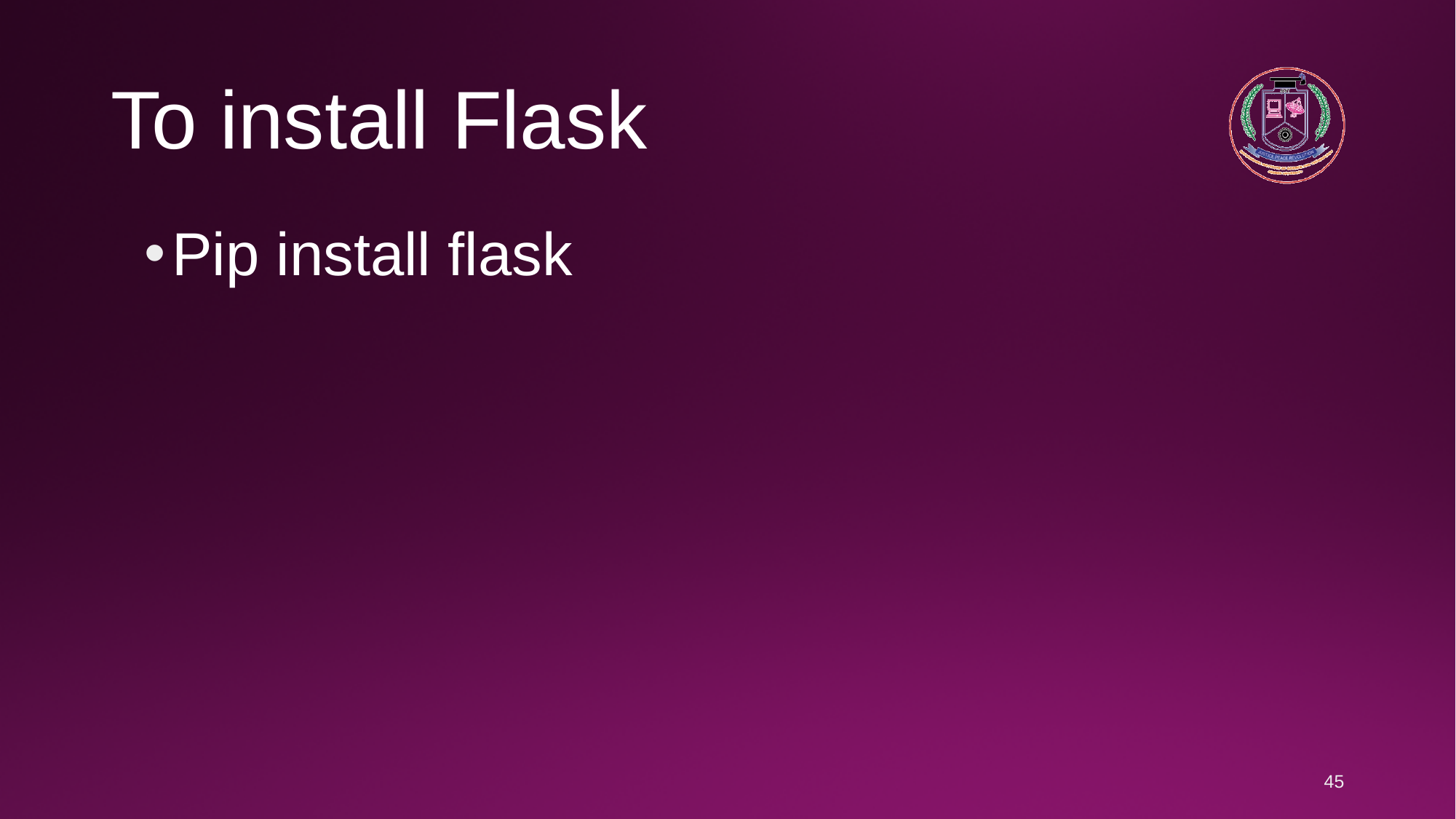

# To install Flask
Pip install flask
45